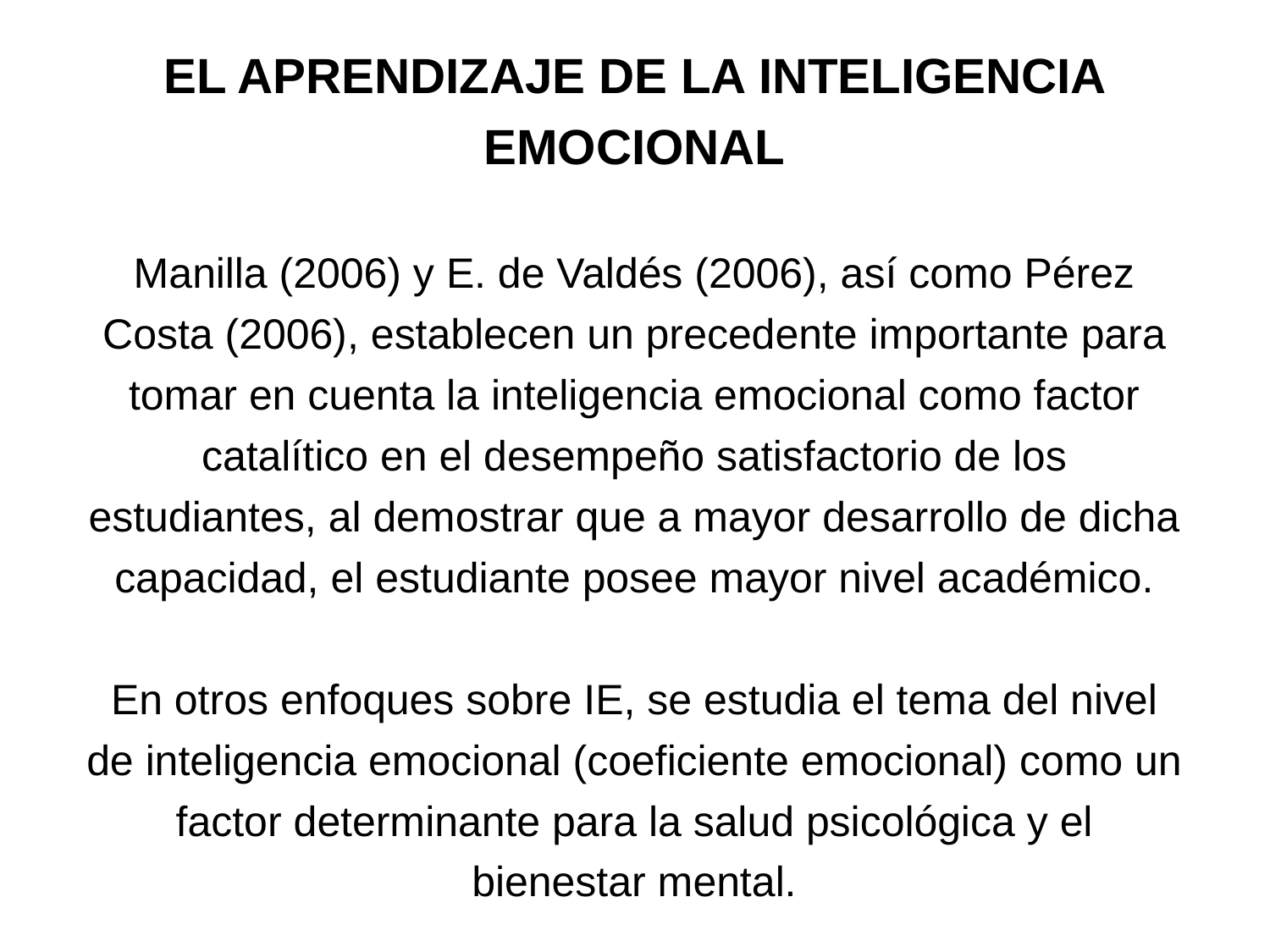

EL APRENDIZAJE DE LA INTELIGENCIA EMOCIONAL

Manilla (2006) y E. de Valdés (2006), así como Pérez Costa (2006), establecen un precedente importante para tomar en cuenta la inteligencia emocional como factor catalítico en el desempeño satisfactorio de los estudiantes, al demostrar que a mayor desarrollo de dicha capacidad, el estudiante posee mayor nivel académico.

En otros enfoques sobre IE, se estudia el tema del nivel de inteligencia emocional (coeficiente emocional) como un factor determinante para la salud psicológica y el bienestar mental.